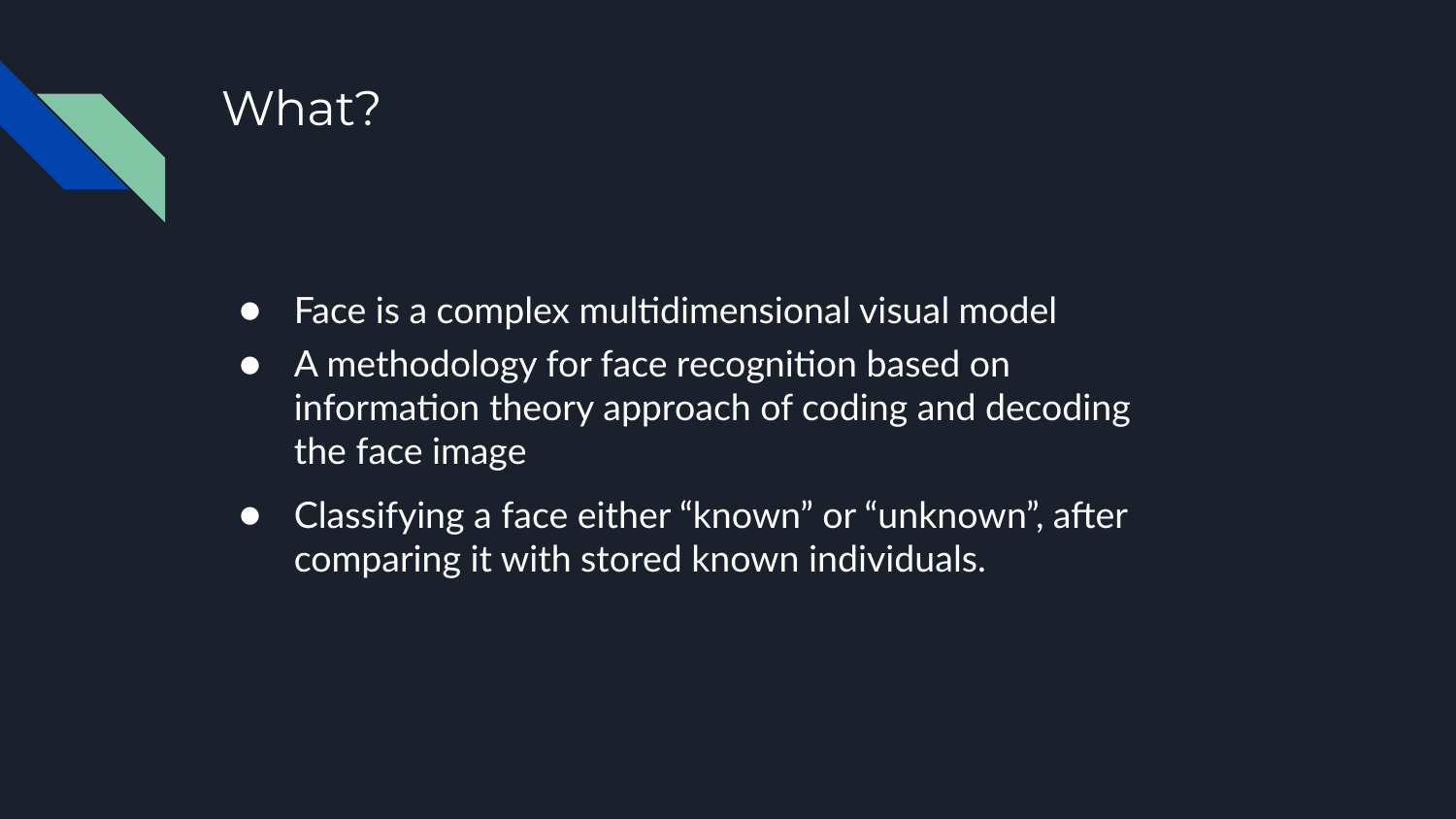

# What?
Face is a complex multidimensional visual model
A methodology for face recognition based on information theory approach of coding and decoding the face image
Classifying a face either “known” or “unknown”, after comparing it with stored known individuals.